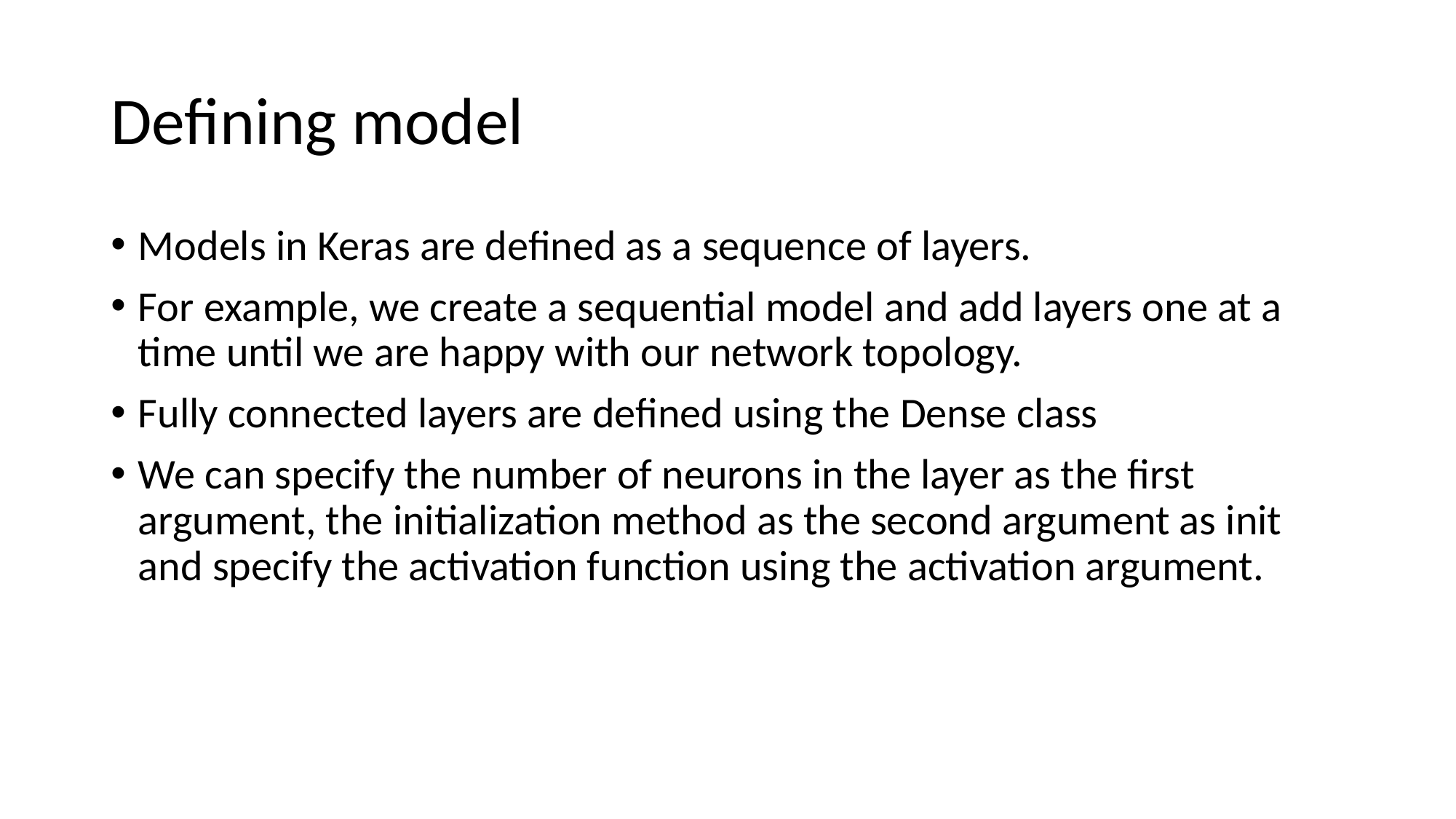

# Defining model
Models in Keras are defined as a sequence of layers.
For example, we create a sequential model and add layers one at a time until we are happy with our network topology.
Fully connected layers are defined using the Dense class
We can specify the number of neurons in the layer as the first argument, the initialization method as the second argument as init and specify the activation function using the activation argument.